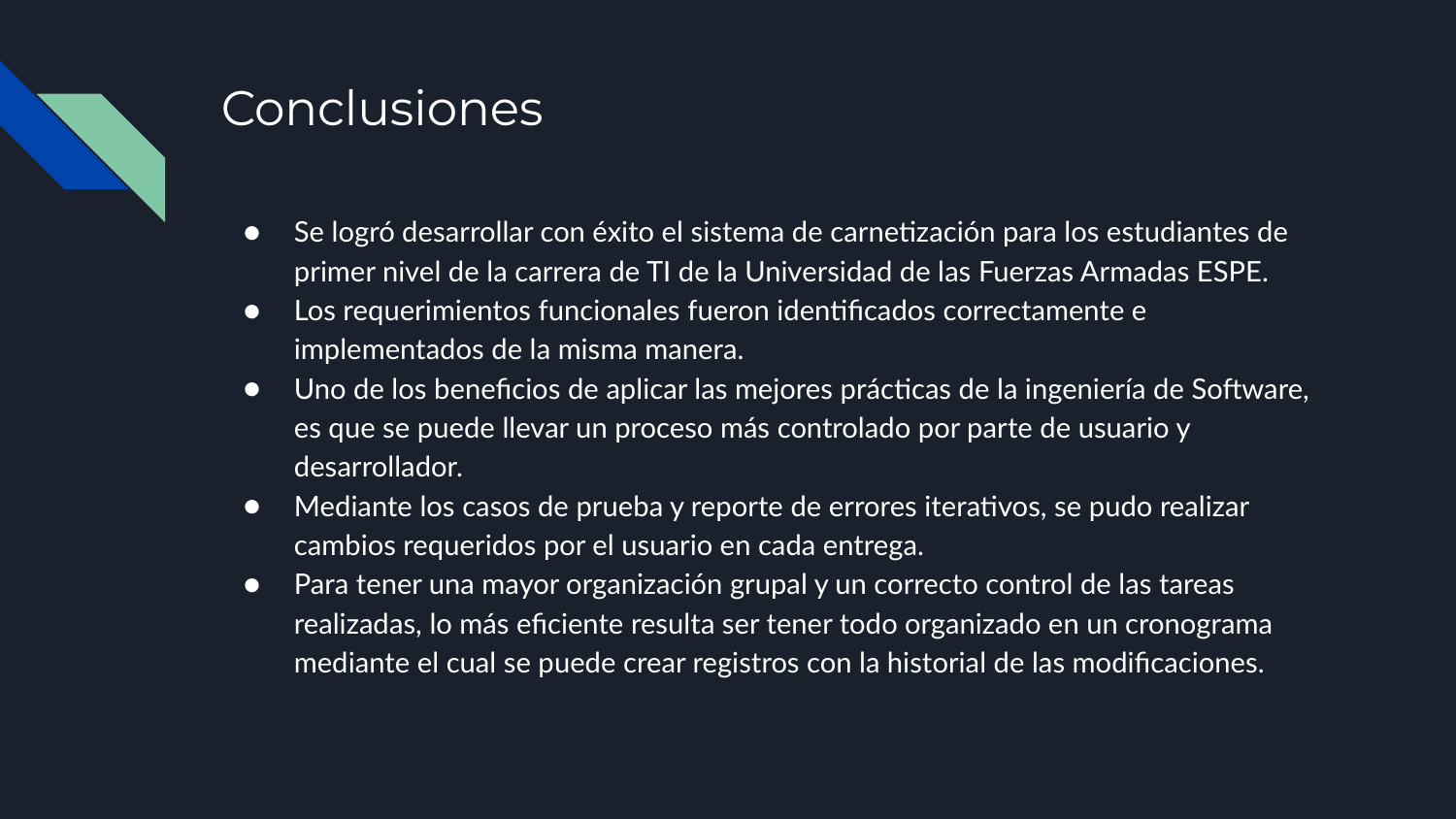

# Conclusiones
Se logró desarrollar con éxito el sistema de carnetización para los estudiantes de primer nivel de la carrera de TI de la Universidad de las Fuerzas Armadas ESPE.
Los requerimientos funcionales fueron identificados correctamente e implementados de la misma manera.
Uno de los beneficios de aplicar las mejores prácticas de la ingeniería de Software, es que se puede llevar un proceso más controlado por parte de usuario y desarrollador.
Mediante los casos de prueba y reporte de errores iterativos, se pudo realizar cambios requeridos por el usuario en cada entrega.
Para tener una mayor organización grupal y un correcto control de las tareas realizadas, lo más eficiente resulta ser tener todo organizado en un cronograma mediante el cual se puede crear registros con la historial de las modificaciones.